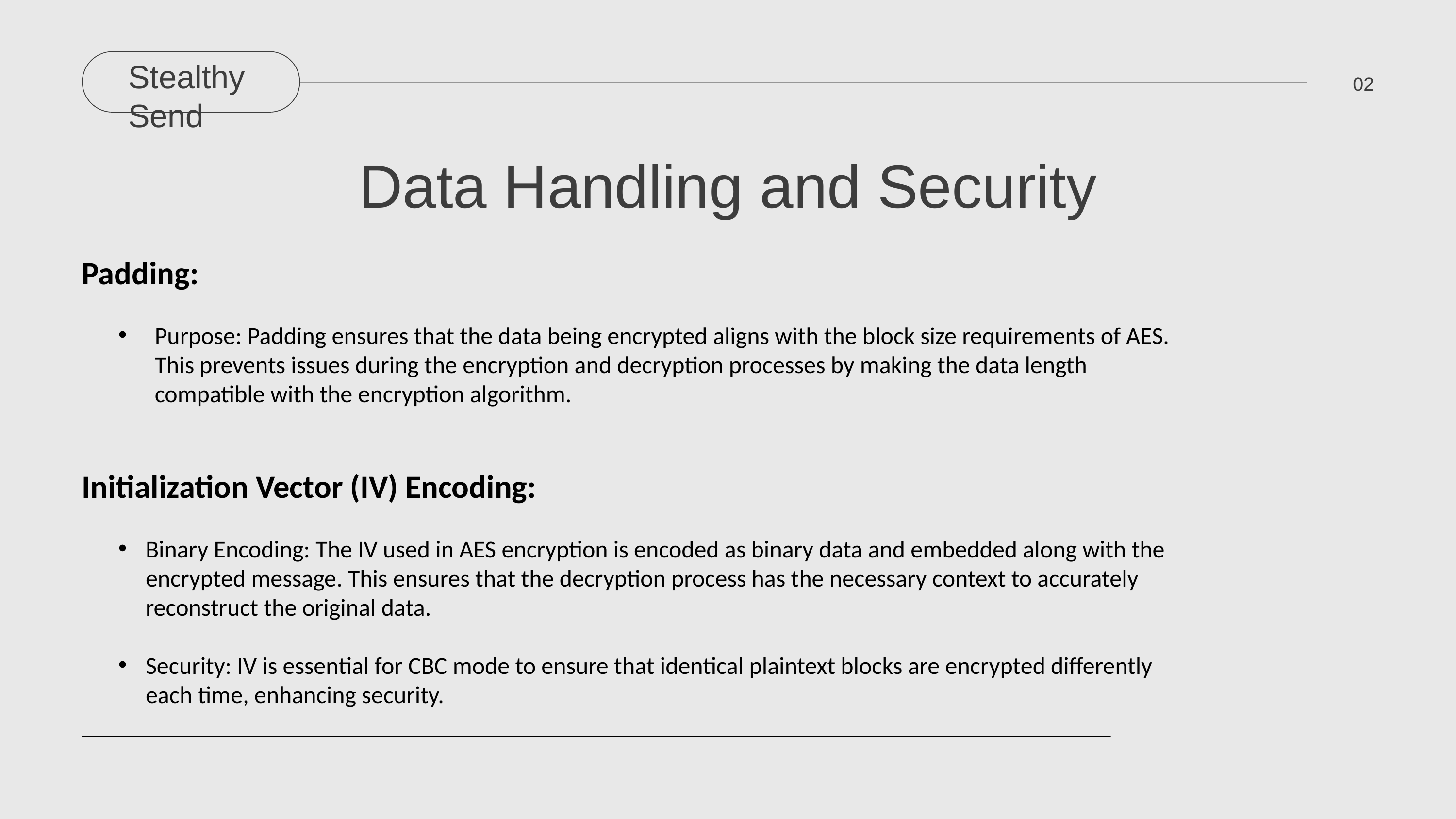

Stealthy Send

02

Data Handling and Security
Padding:

Purpose: Padding ensures that the data being encrypted aligns with the block size requirements of AES. This prevents issues during the encryption and decryption processes by making the data length compatible with the encryption algorithm.

Initialization Vector (IV) Encoding:

Binary Encoding: The IV used in AES encryption is encoded as binary data and embedded along with the encrypted message. This ensures that the decryption process has the necessary context to accurately reconstruct the original data.

Security: IV is essential for CBC mode to ensure that identical plaintext blocks are encrypted differently each time, enhancing security.